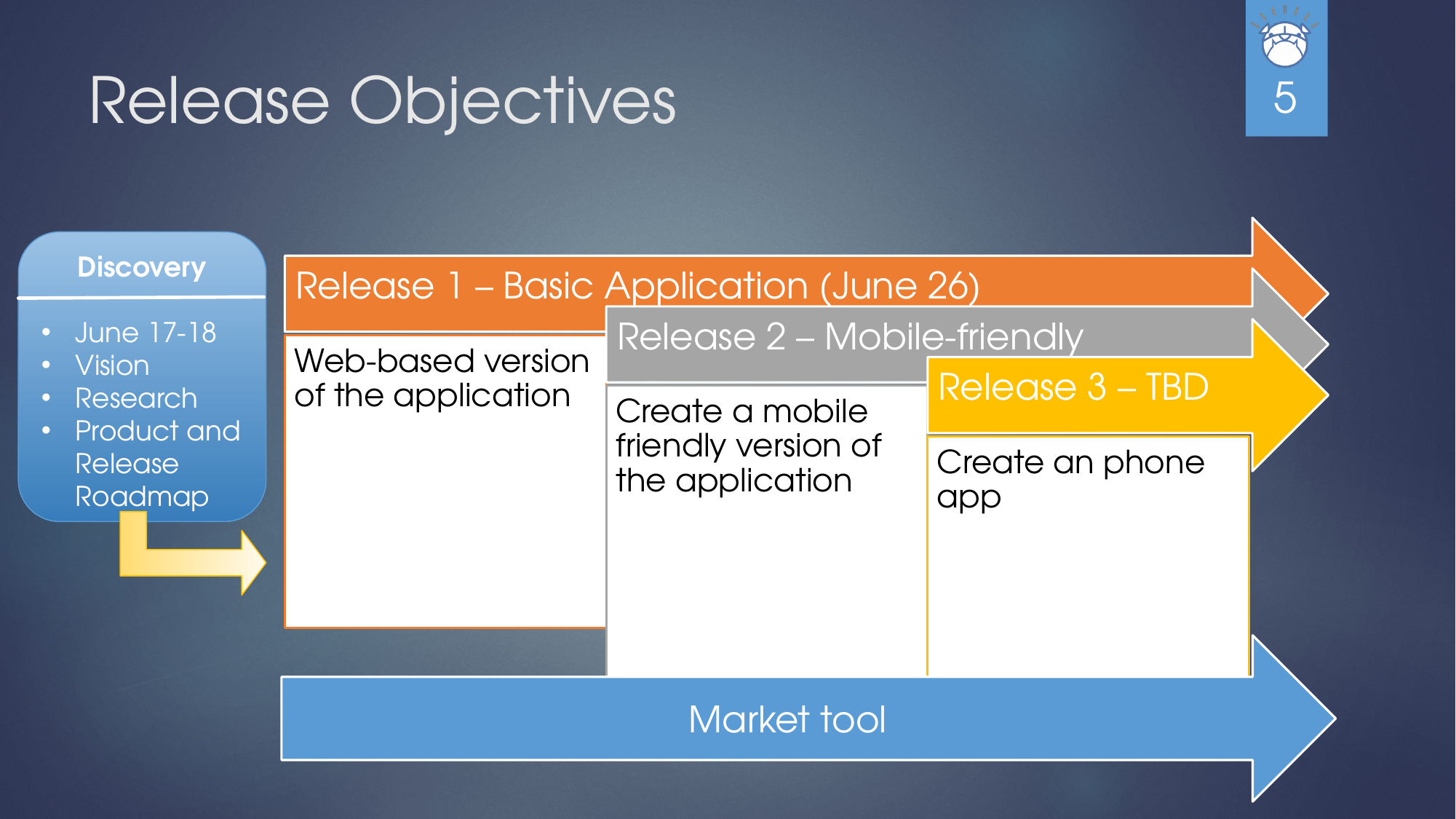

5
# Release Objectives

Release 1 – Basic Application (June 26)

Release 2 – Mobile-friendly

Web-based version of the application

application
Release 3 – TBD

Create a mobile friendly version of the application

Create an phone app
Discovery

June 17-18
Vision
Research
Product and Release Roadmap

Market tool